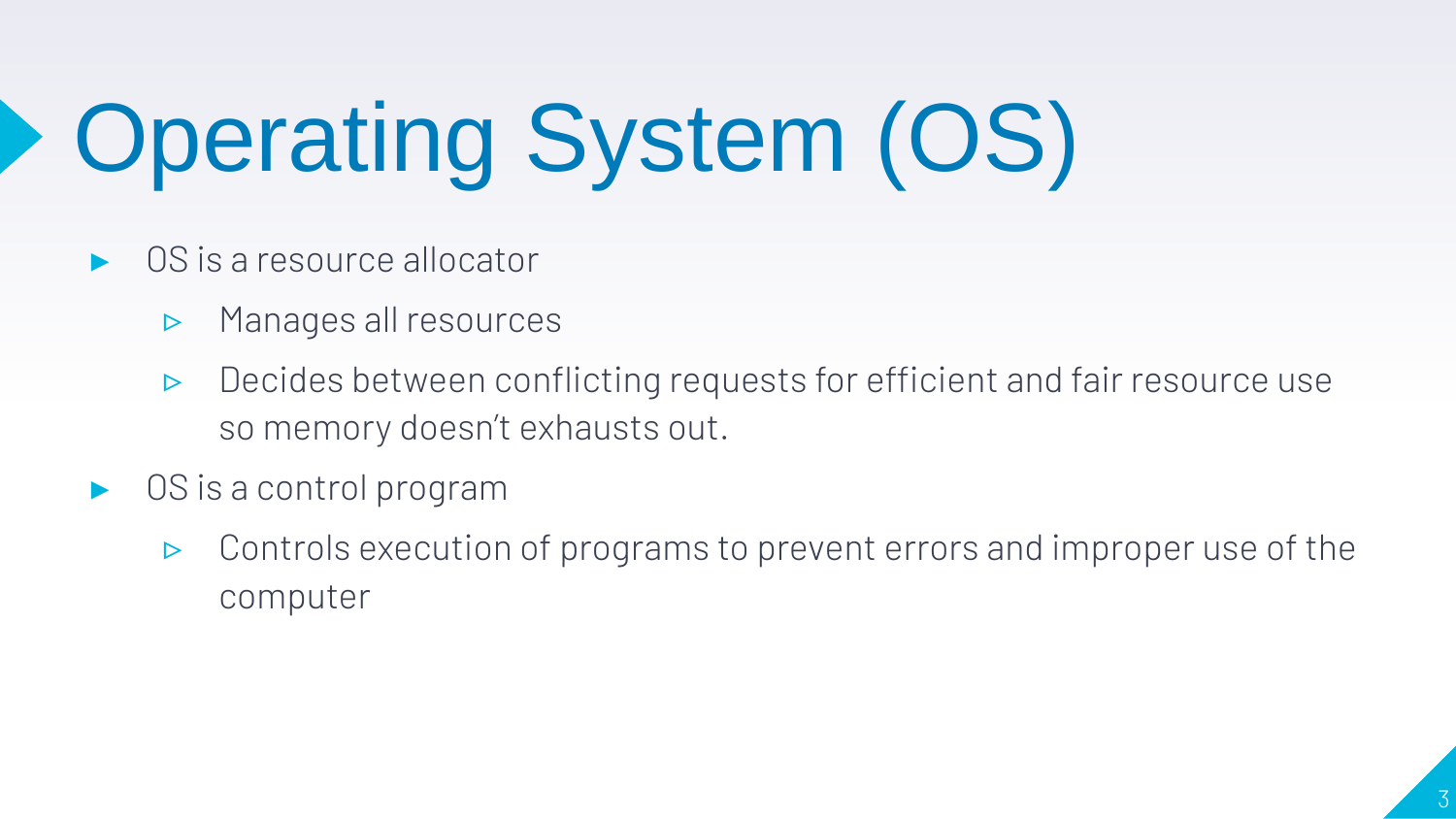

# Operating System (OS)
OS is a resource allocator
Manages all resources
Decides between conflicting requests for efficient and fair resource use so memory doesn’t exhausts out.
OS is a control program
Controls execution of programs to prevent errors and improper use of the computer
3